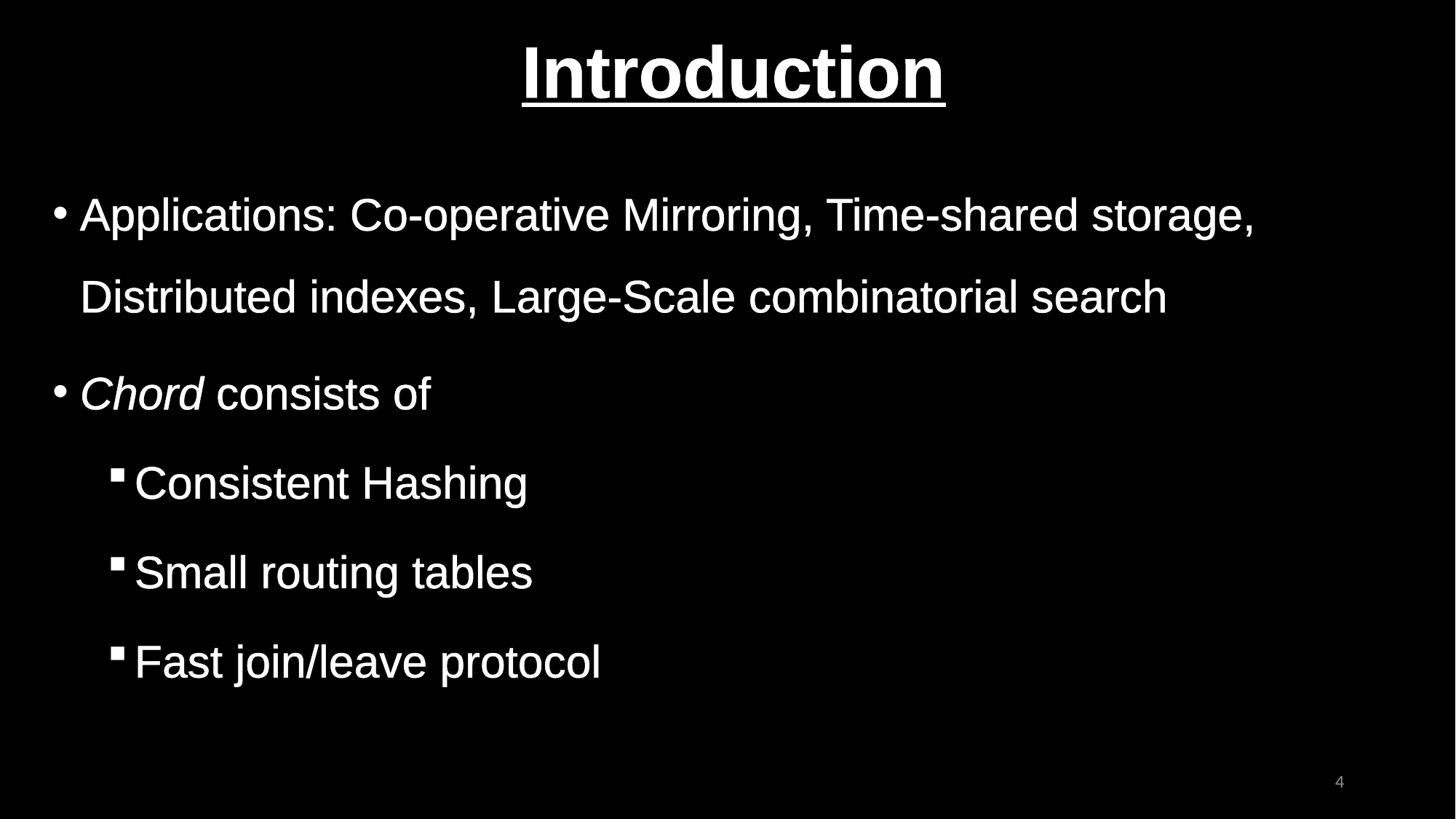

# Introduction
Applications: Co-operative Mirroring, Time-shared storage, Distributed indexes, Large-Scale combinatorial search
Chord consists of
Consistent Hashing
Small routing tables
Fast join/leave protocol

4